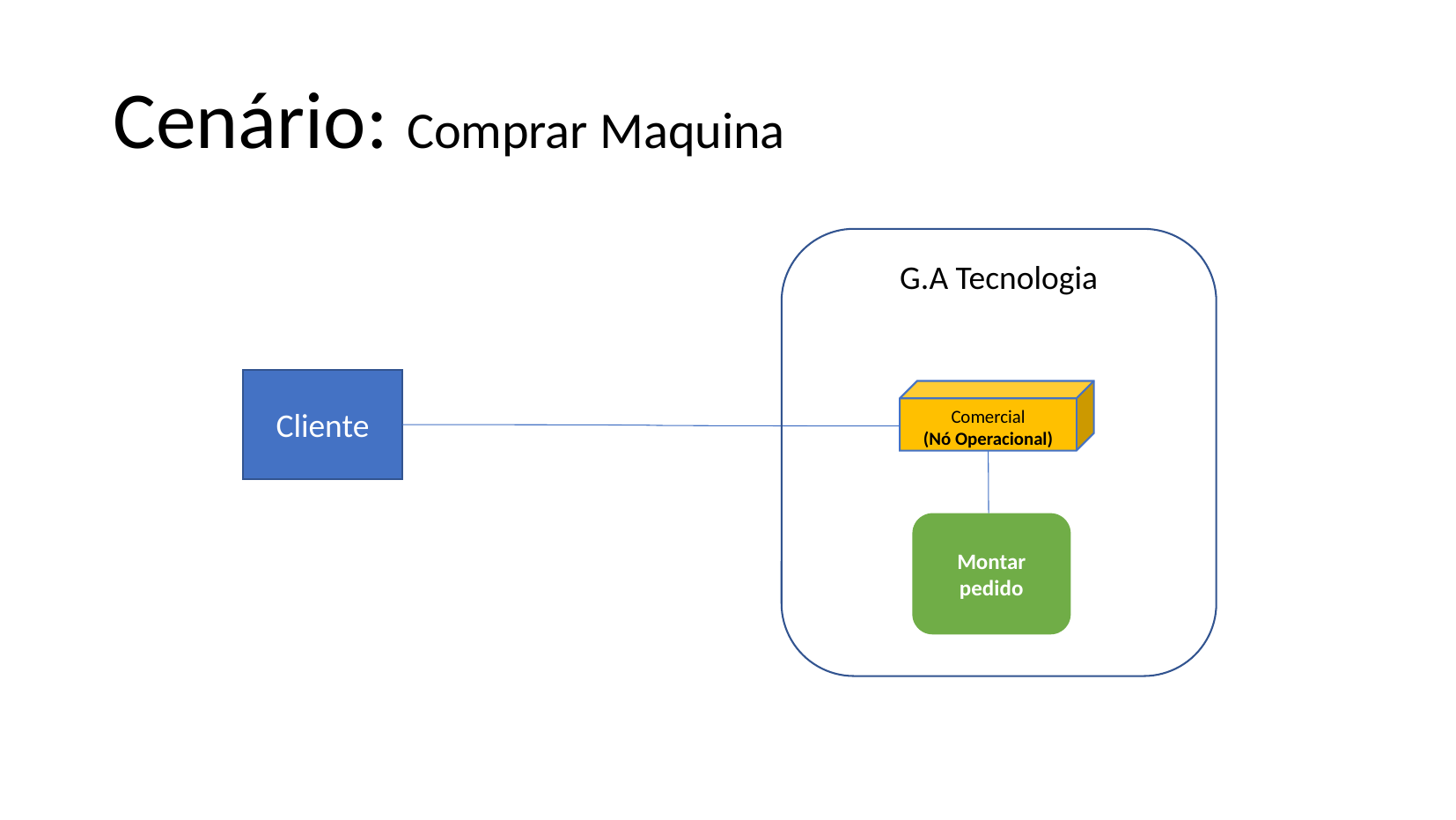

Cenário: Comprar Maquina
G.A Tecnologia
Cliente
Comercial
(Nó Operacional)

Montar pedido